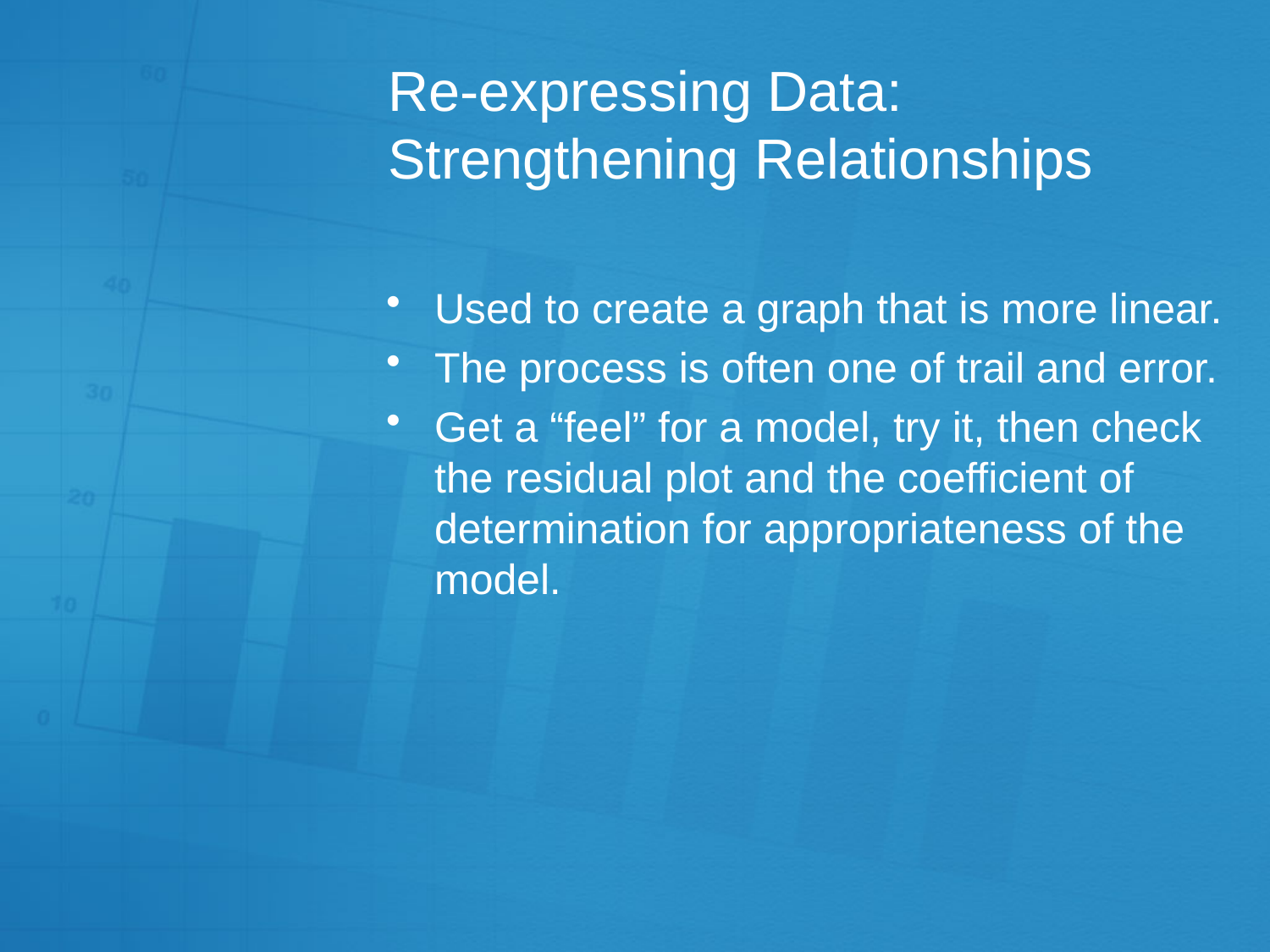

# Re-expressing Data: Strengthening Relationships
Used to create a graph that is more linear.
The process is often one of trail and error.
Get a “feel” for a model, try it, then check the residual plot and the coefficient of determination for appropriateness of the model.